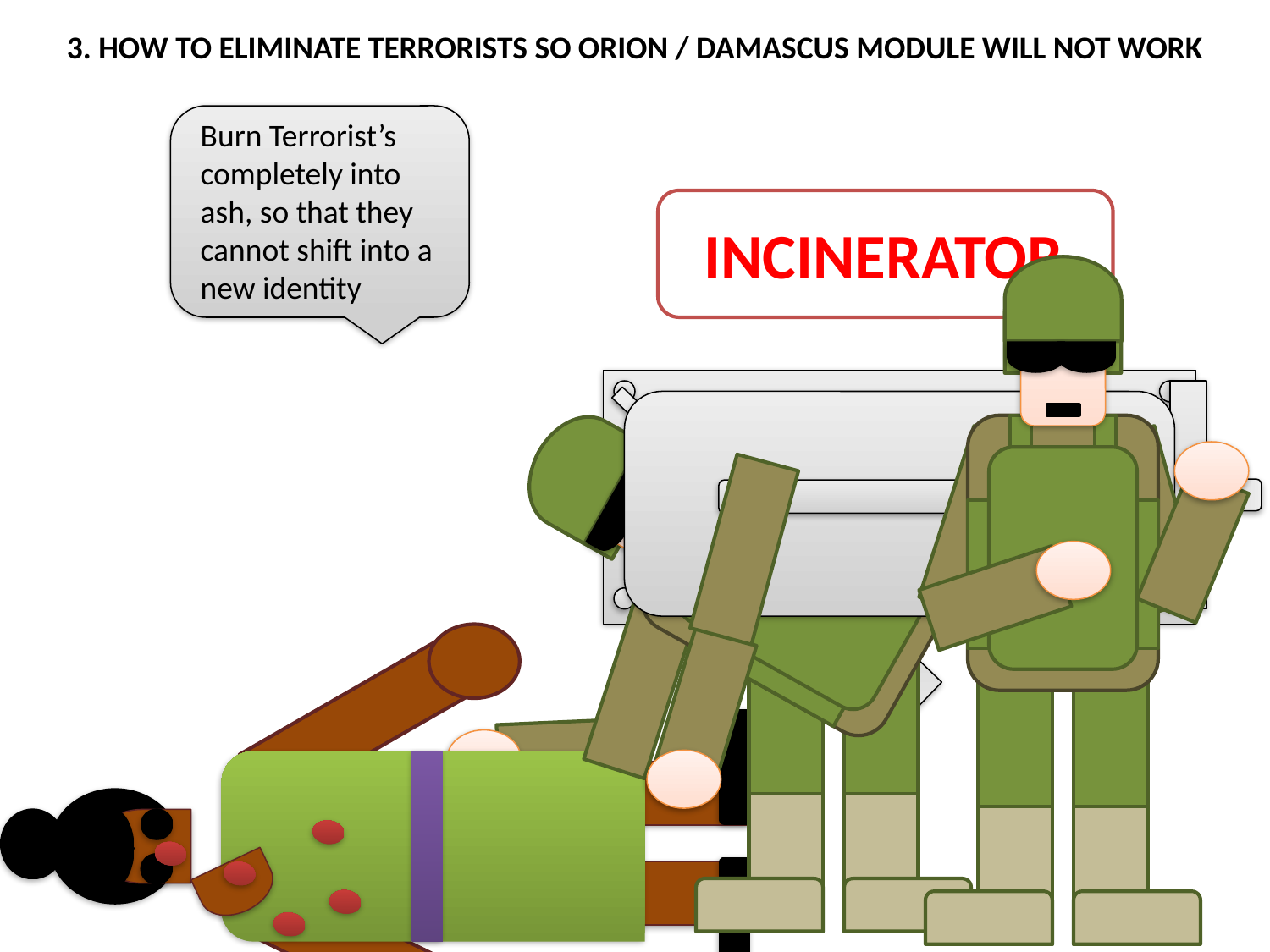

3. HOW TO ELIMINATE TERRORISTS SO ORION / DAMASCUS MODULE WILL NOT WORK

Burn Terrorist’s completely into ash, so that they cannot shift into a new identity

INCINERATOR